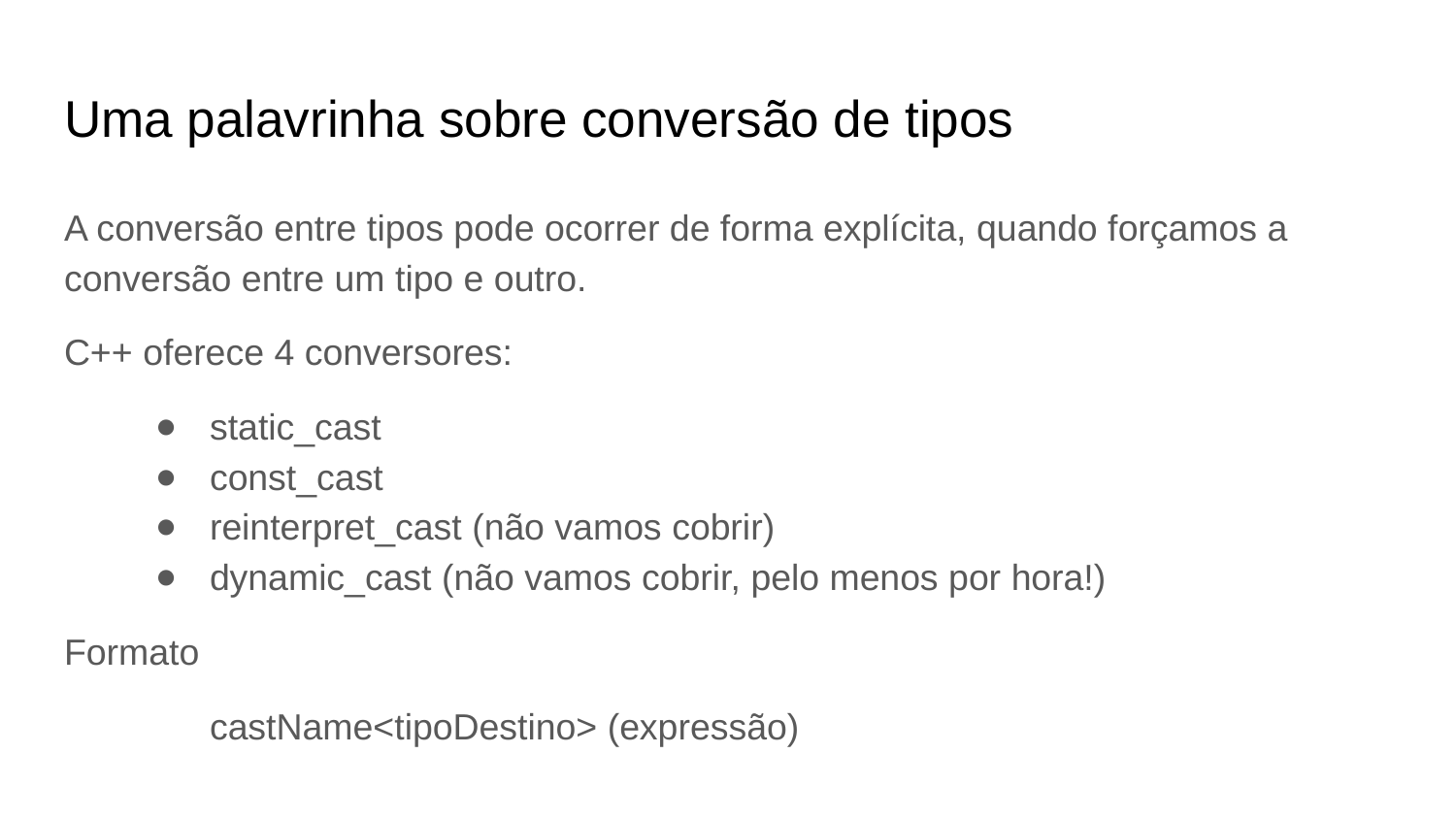

# Uma palavrinha sobre conversão de tipos
A conversão entre tipos pode ocorrer de forma explícita, quando forçamos a conversão entre um tipo e outro.
C++ oferece 4 conversores:
static_cast
const_cast
reinterpret_cast (não vamos cobrir)
dynamic_cast (não vamos cobrir, pelo menos por hora!)
Formato
	castName<tipoDestino> (expressão)